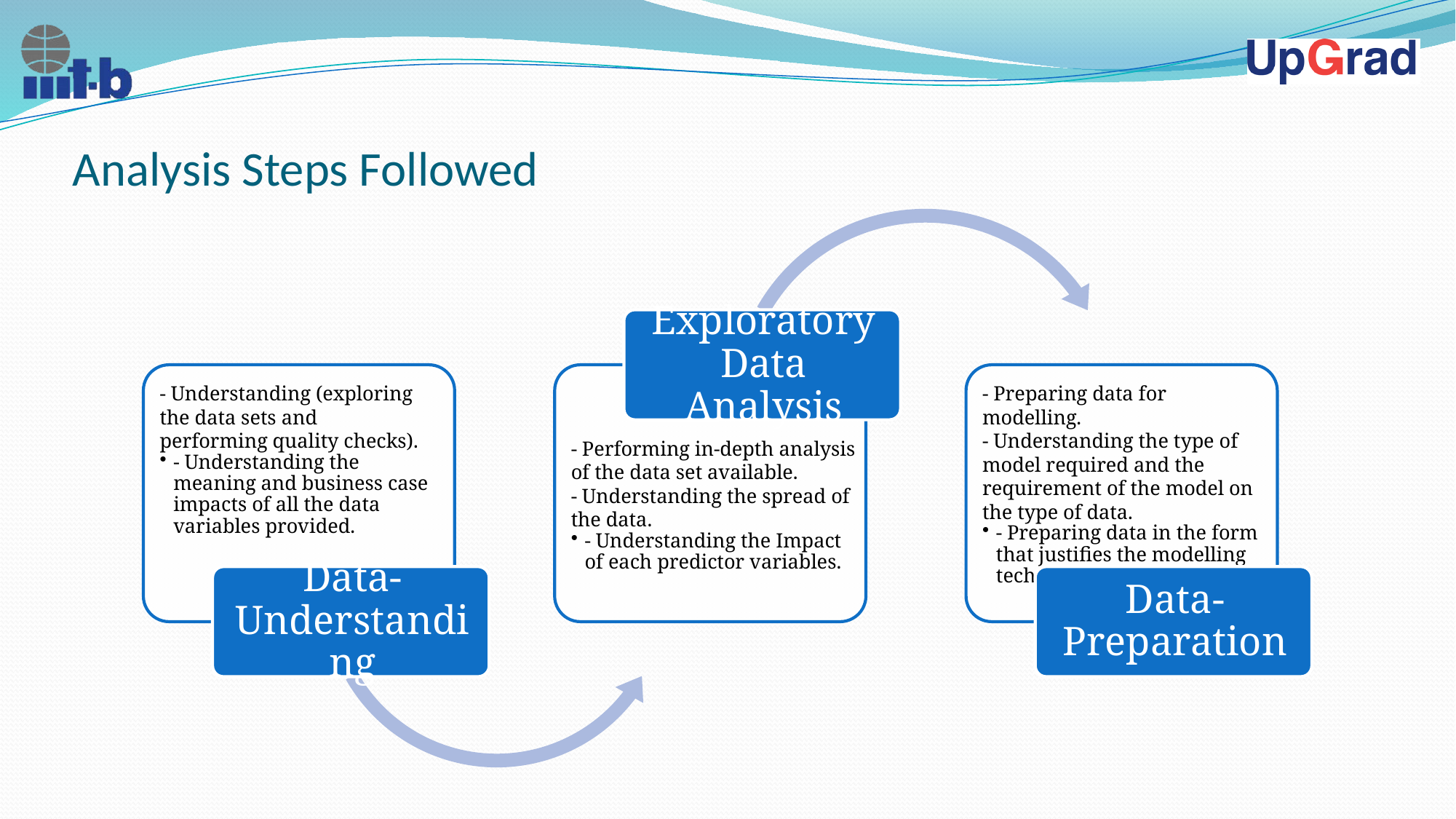

# Analysis Steps Followed
- Understanding (exploring the data sets and
performing quality checks).
- Understanding the meaning and business case impacts of all the data variables provided.
Data-Understanding
- Performing in-depth analysis of the data set available.
- Understanding the spread of the data.
- Understanding the Impact of each predictor variables.
Exploratory Data Analysis
- Preparing data for modelling.
- Understanding the type of model required and the requirement of the model on the type of data.
- Preparing data in the form that justifies the modelling technique used.
Data-Preparation